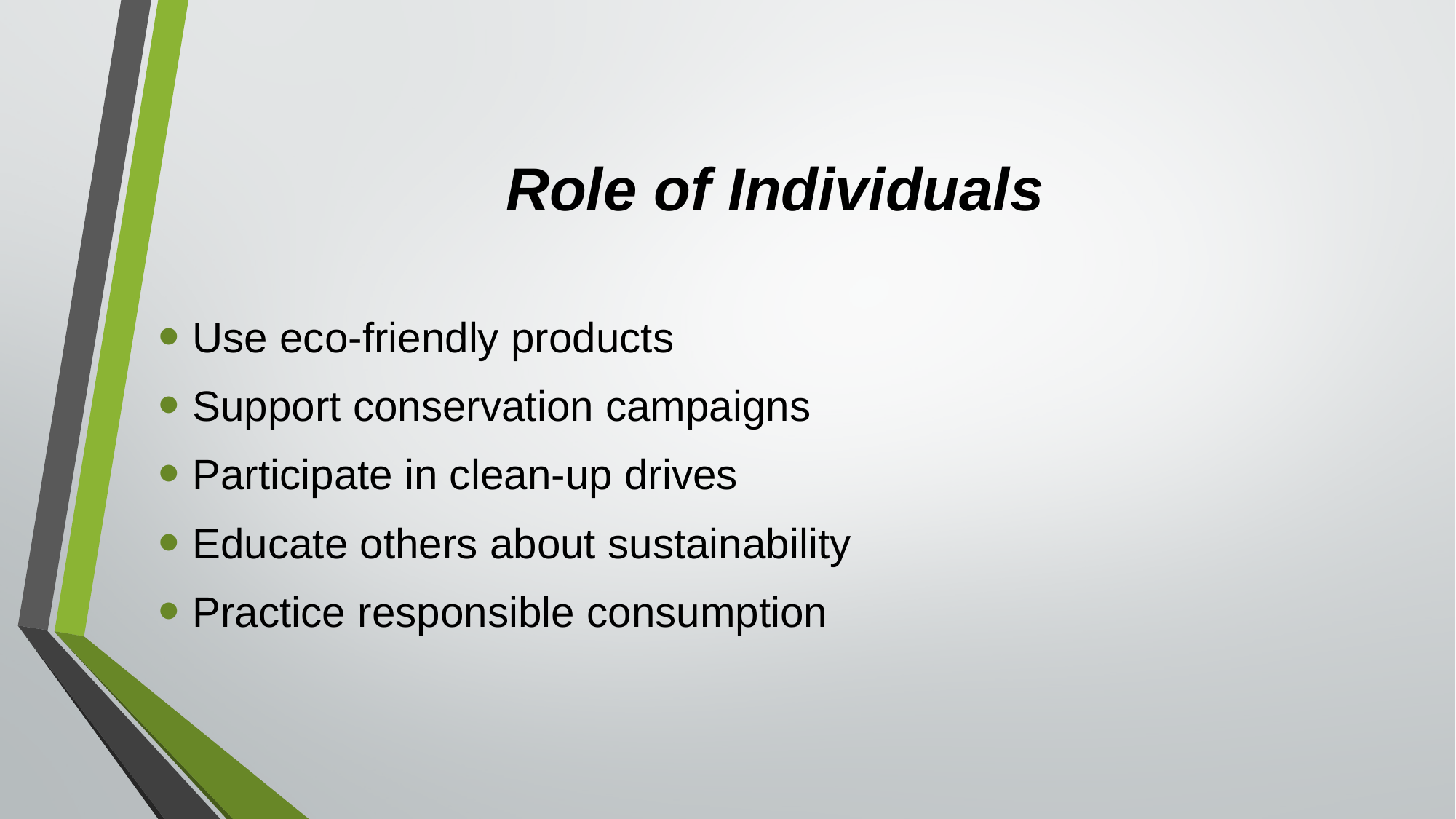

# Role of Individuals
Use eco-friendly products
Support conservation campaigns
Participate in clean-up drives
Educate others about sustainability
Practice responsible consumption